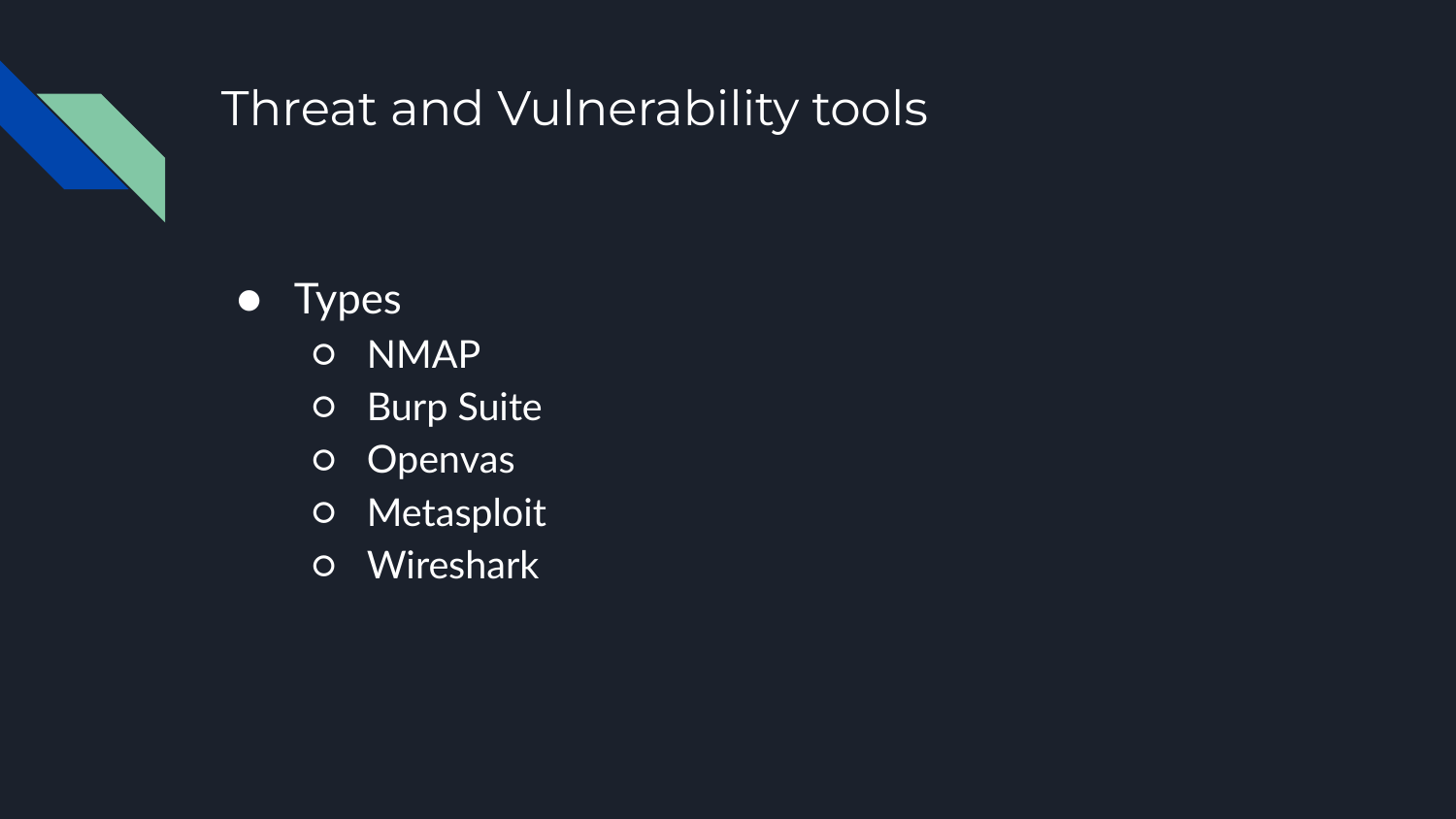

# Threat and Vulnerability tools
Types
NMAP
Burp Suite
Openvas
Metasploit
Wireshark